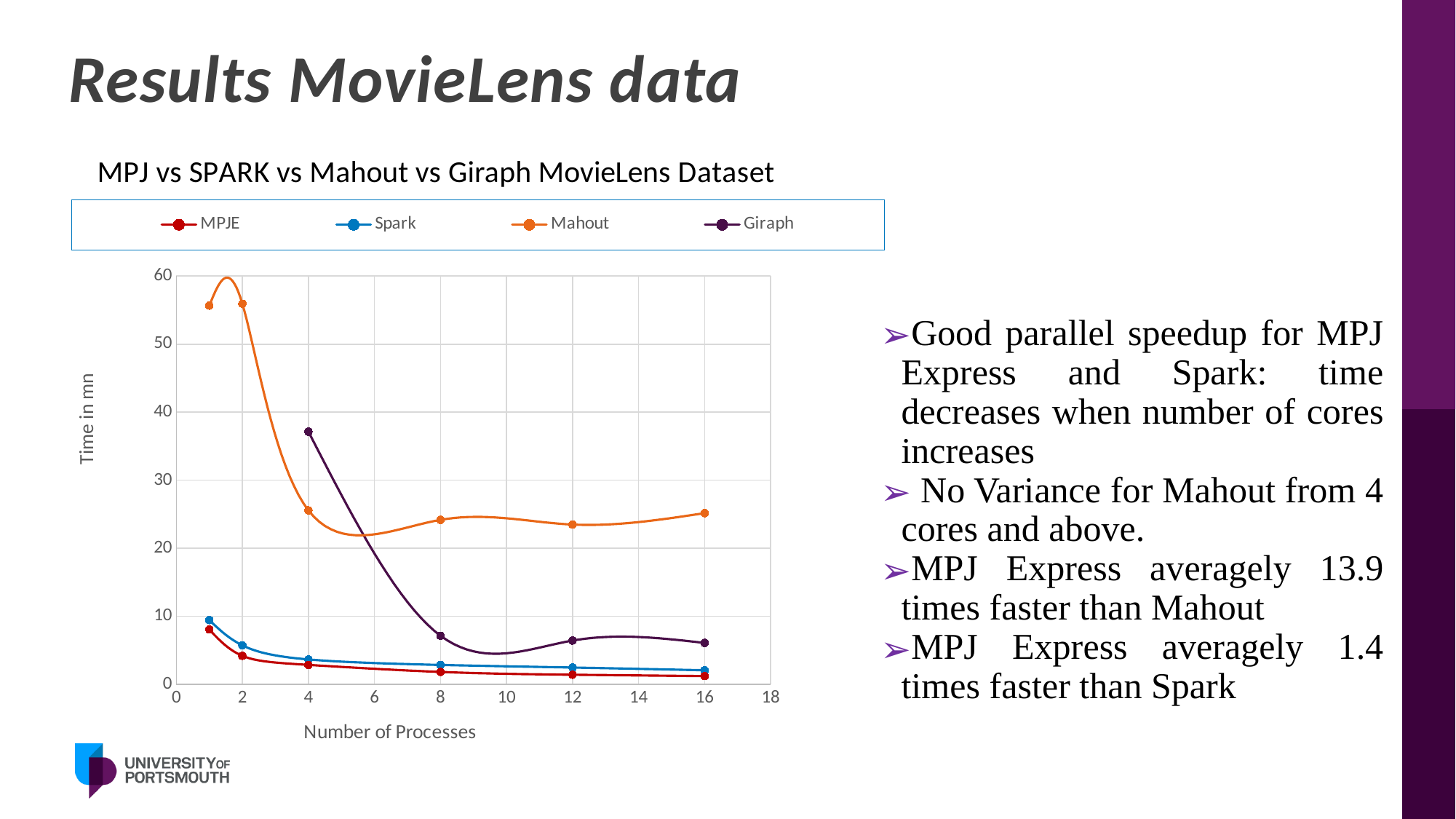

# Results MovieLens data

### Chart: MPJ vs SPARK vs Mahout vs Giraph MovieLens Dataset

| Category | MPJE | Spark | Mahout | Giraph |
|---|---|---|---|---|
Good parallel speedup for MPJ Express and Spark: time decreases when number of cores increases
 No Variance for Mahout from 4 cores and above.
MPJ Express averagely 13.9 times faster than Mahout
MPJ Express averagely 1.4 times faster than Spark